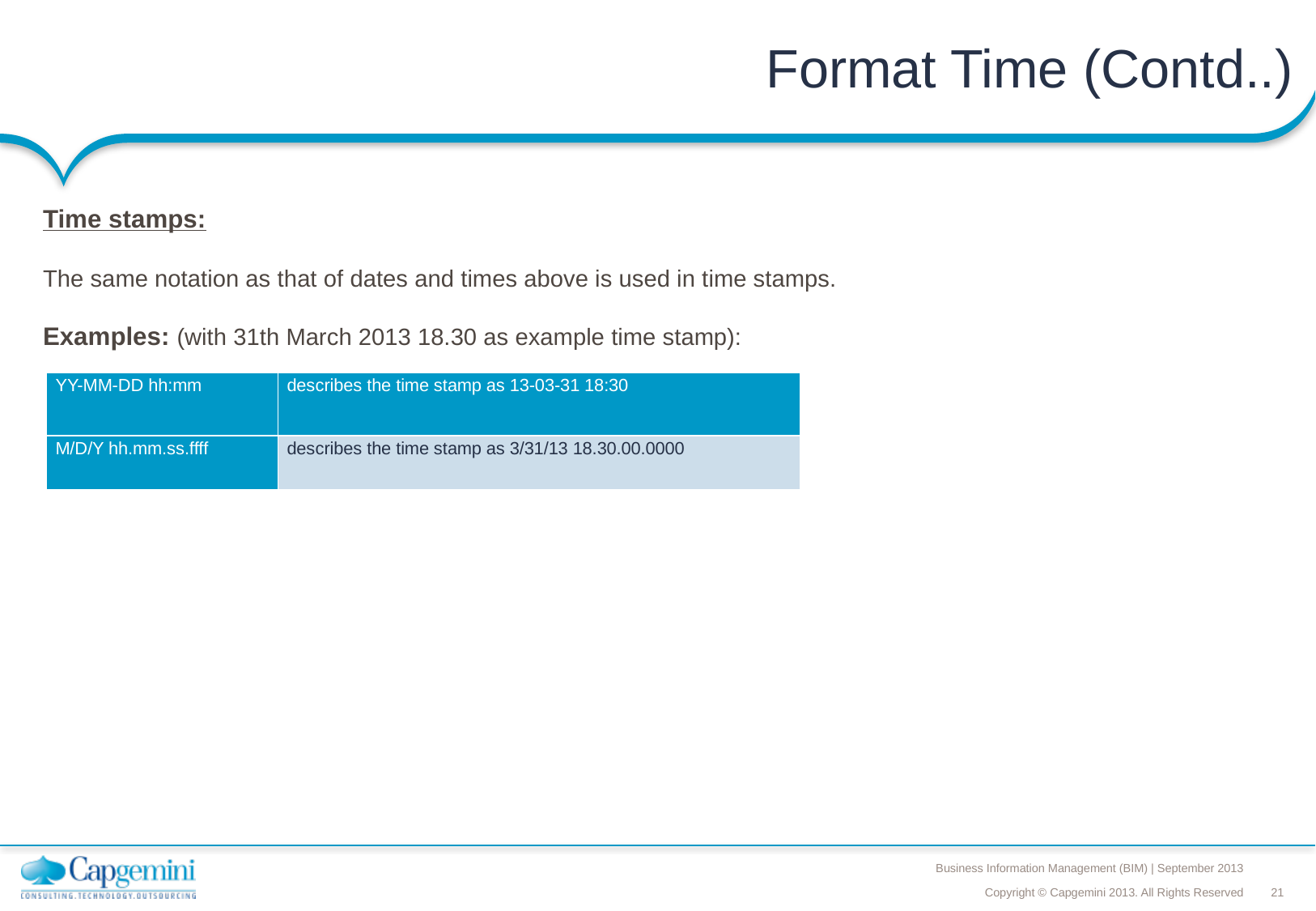

# Format Time (Contd..)
Time stamps:

The same notation as that of dates and times above is used in time stamps.

Examples: (with 31th March 2013 18.30 as example time stamp):

| YY-MM-DD hh:mm | describes the time stamp as 13-03-31 18:30 |
| --- | --- |
| M/D/Y hh.mm.ss.ffff | describes the time stamp as 3/31/13 18.30.00.0000 |